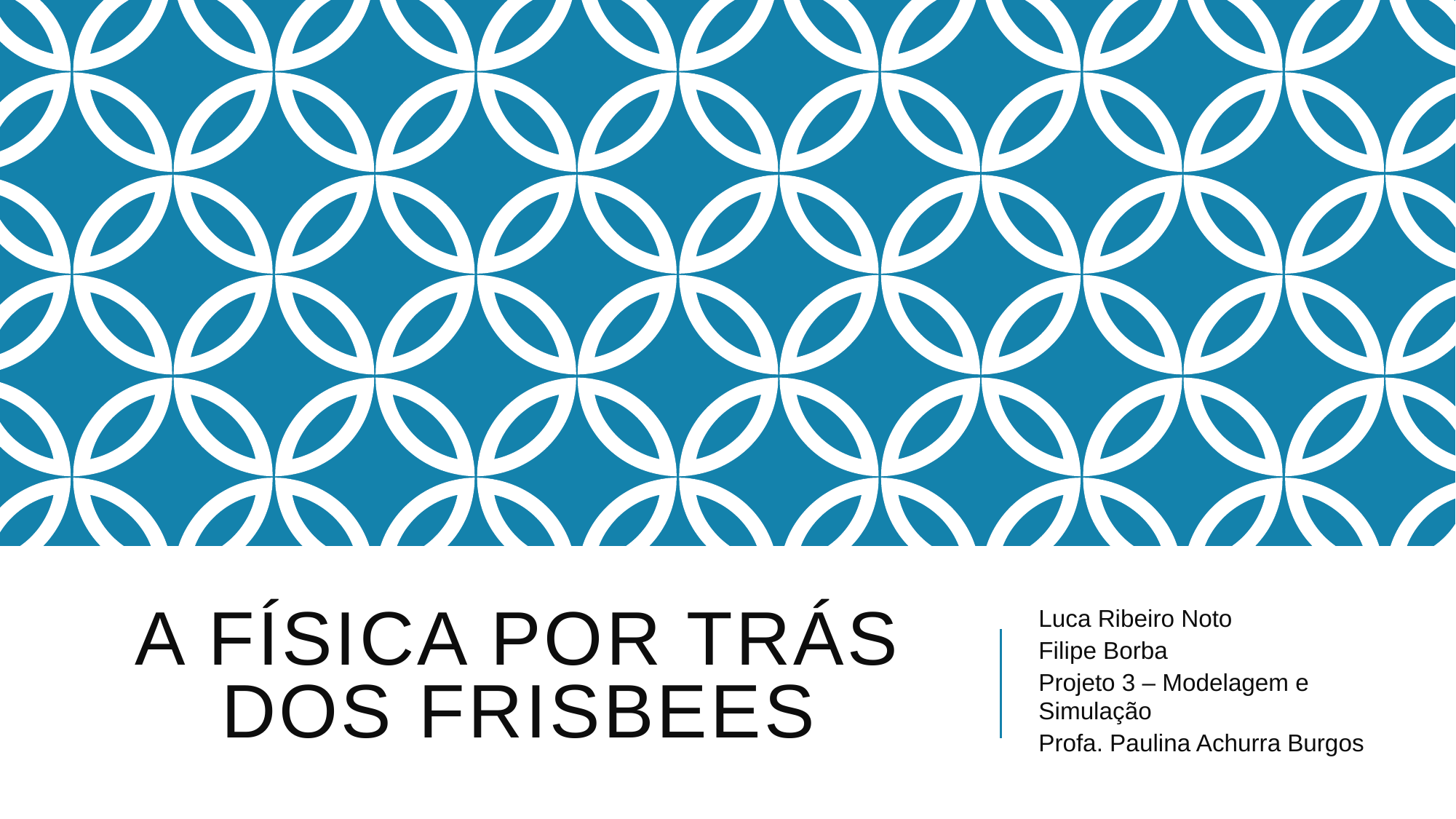

# A física por trás dos Frisbees
Luca Ribeiro Noto
Filipe Borba
Projeto 3 – Modelagem e Simulação
Profa. Paulina Achurra Burgos